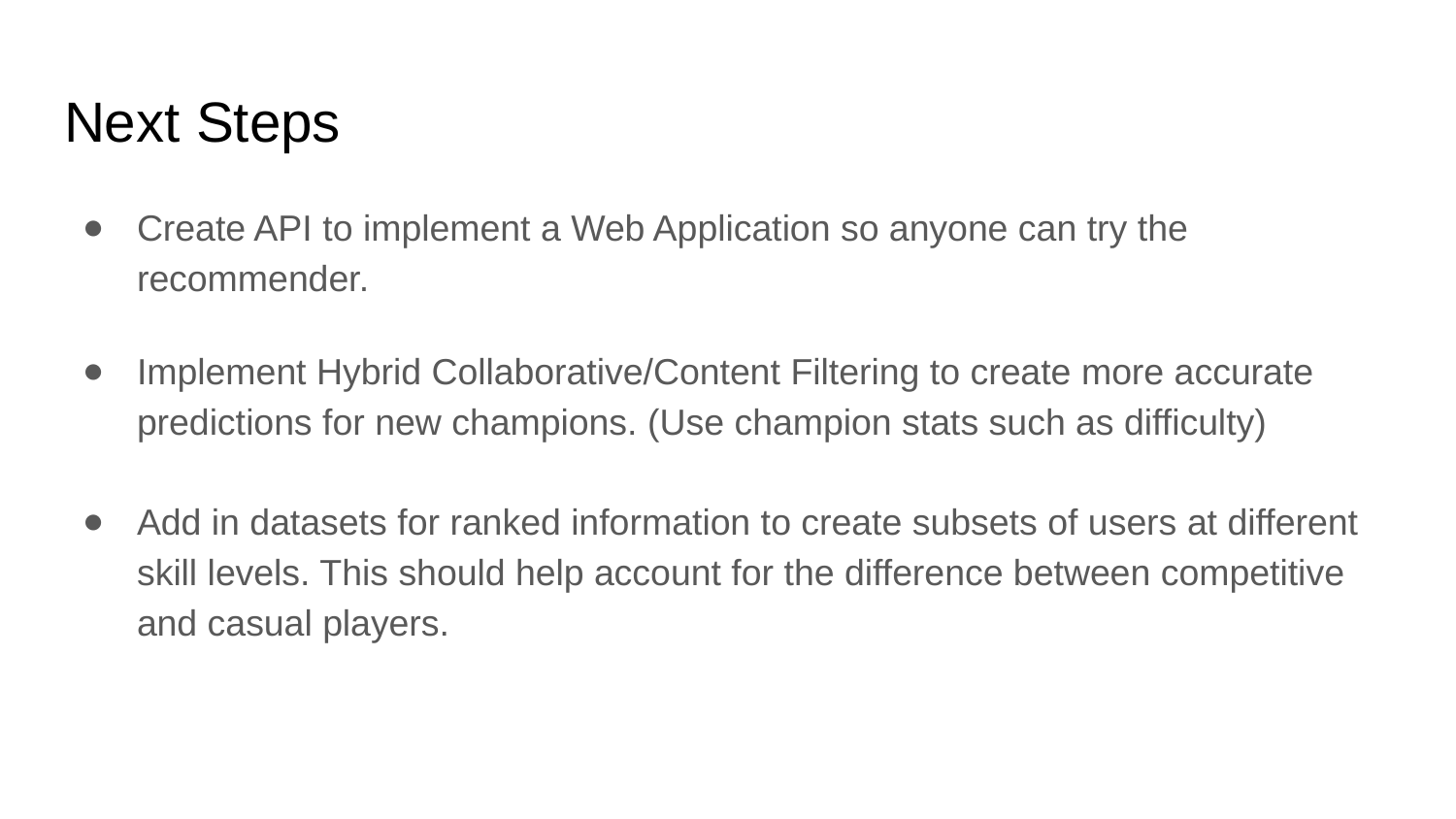

# Next Steps
Create API to implement a Web Application so anyone can try the recommender.
Implement Hybrid Collaborative/Content Filtering to create more accurate predictions for new champions. (Use champion stats such as difficulty)
Add in datasets for ranked information to create subsets of users at different skill levels. This should help account for the difference between competitive and casual players.